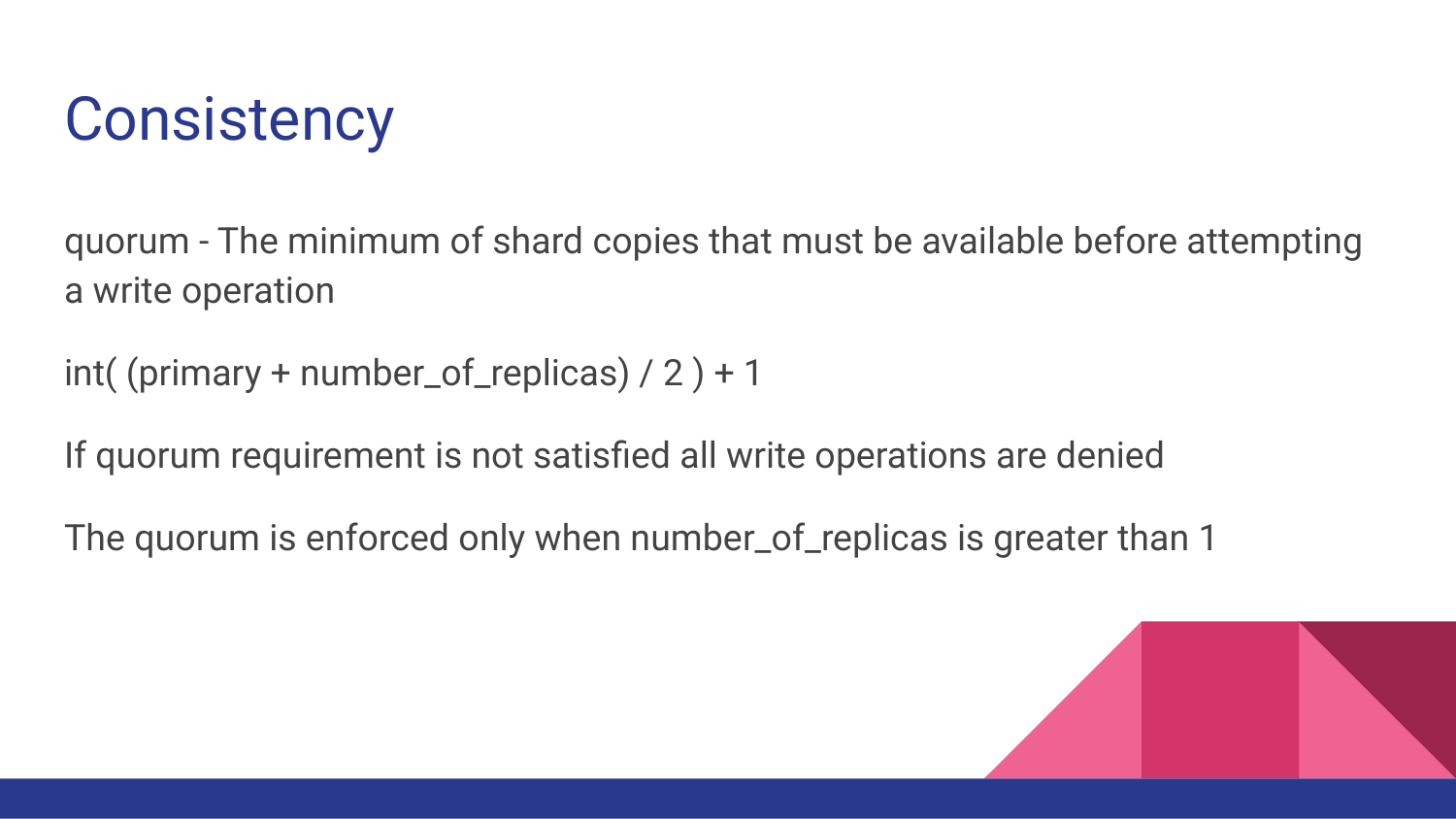

# Consistency
quorum - The minimum of shard copies that must be available before attempting a write operation
int( (primary + number_of_replicas) / 2 ) + 1
If quorum requirement is not satisfied all write operations are denied
The quorum is enforced only when number_of_replicas is greater than 1